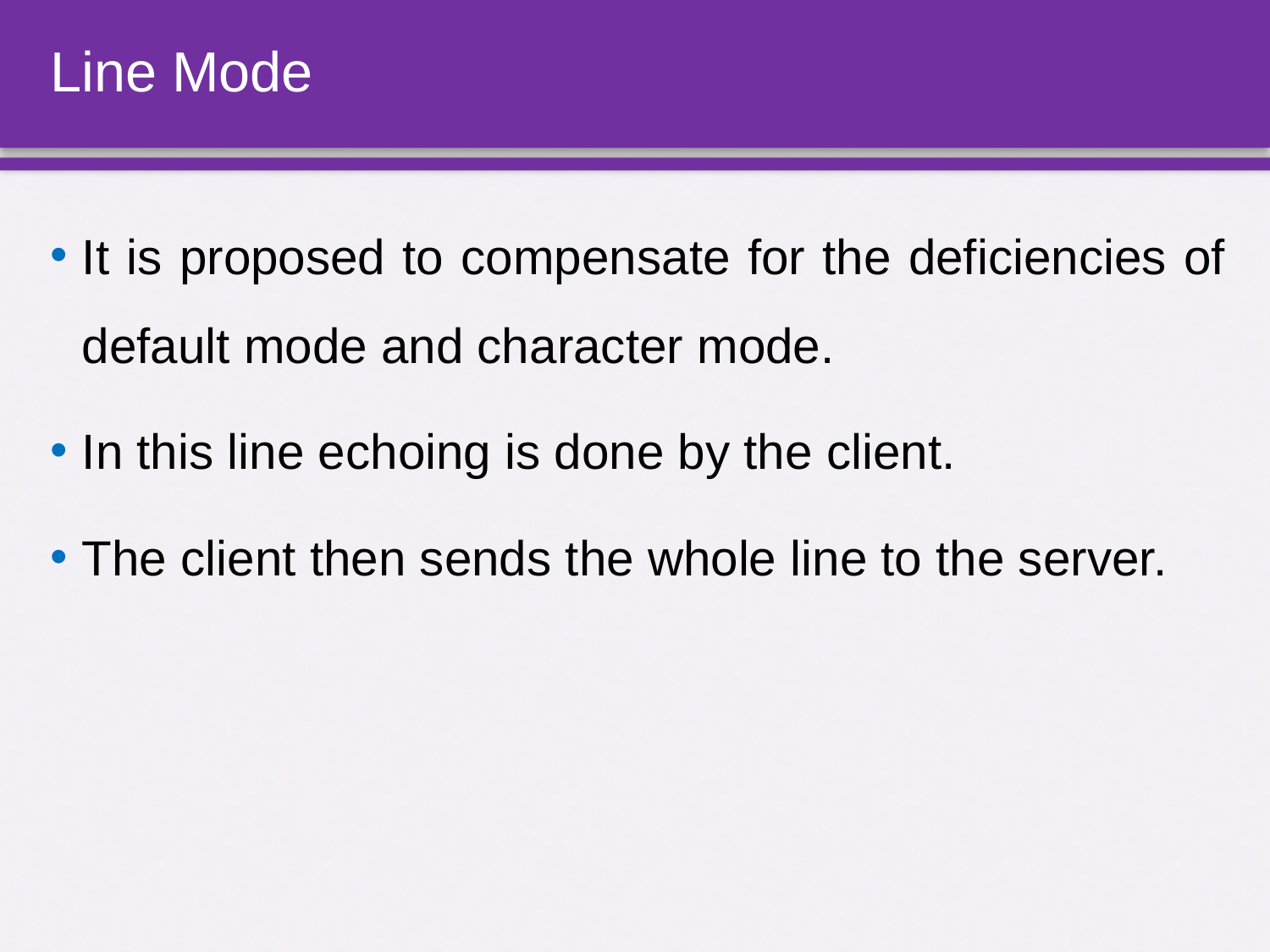

# Line Mode
It is proposed to compensate for the deficiencies of default mode and character mode.
In this line echoing is done by the client.
The client then sends the whole line to the server.